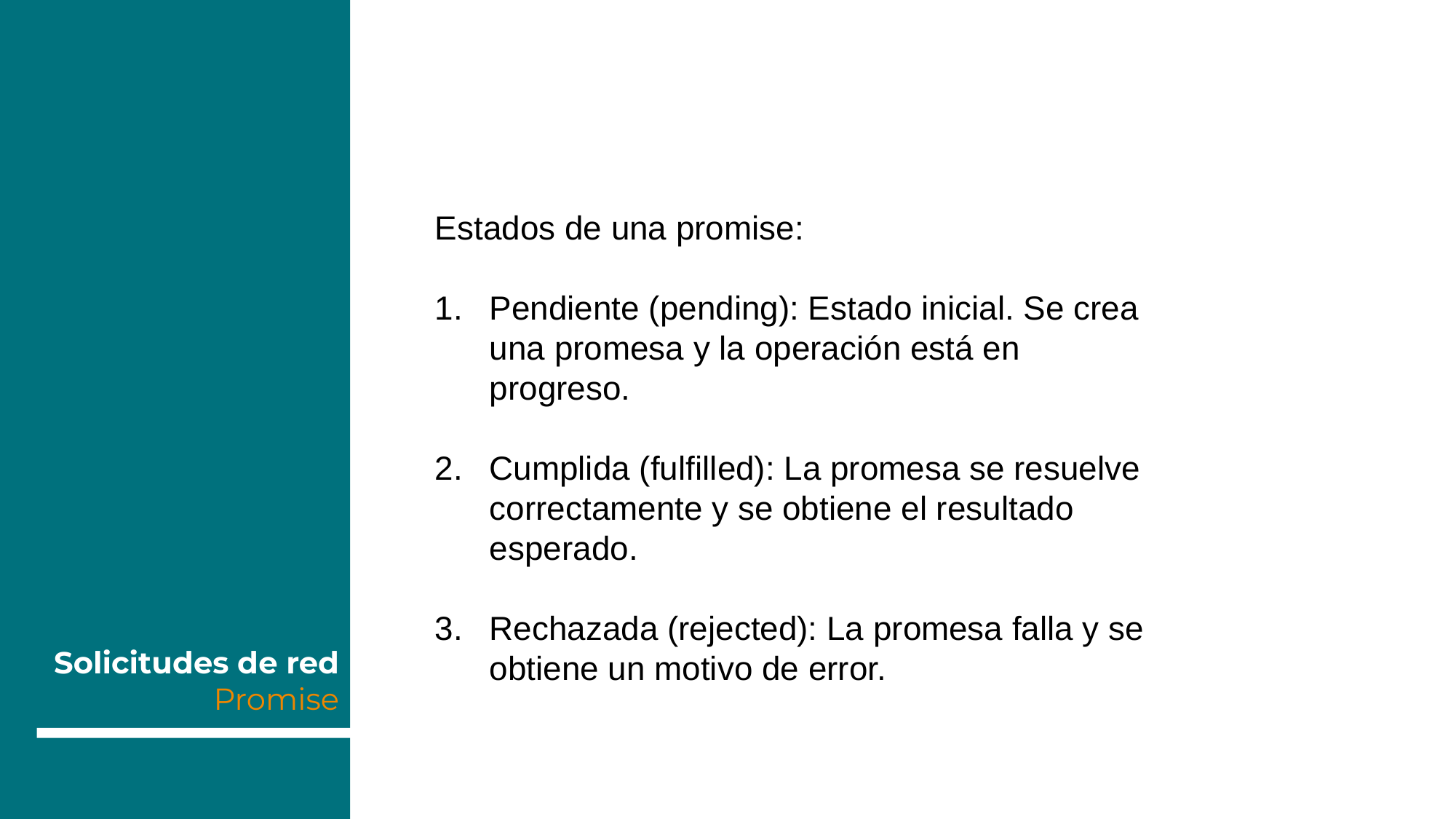

Estados de una promise:

Pendiente (pending): Estado inicial. Se crea una promesa y la operación está en progreso.

Cumplida (fulfilled): La promesa se resuelve correctamente y se obtiene el resultado esperado.

Rechazada (rejected): La promesa falla y se obtiene un motivo de error.
# Solicitudes de red Promise